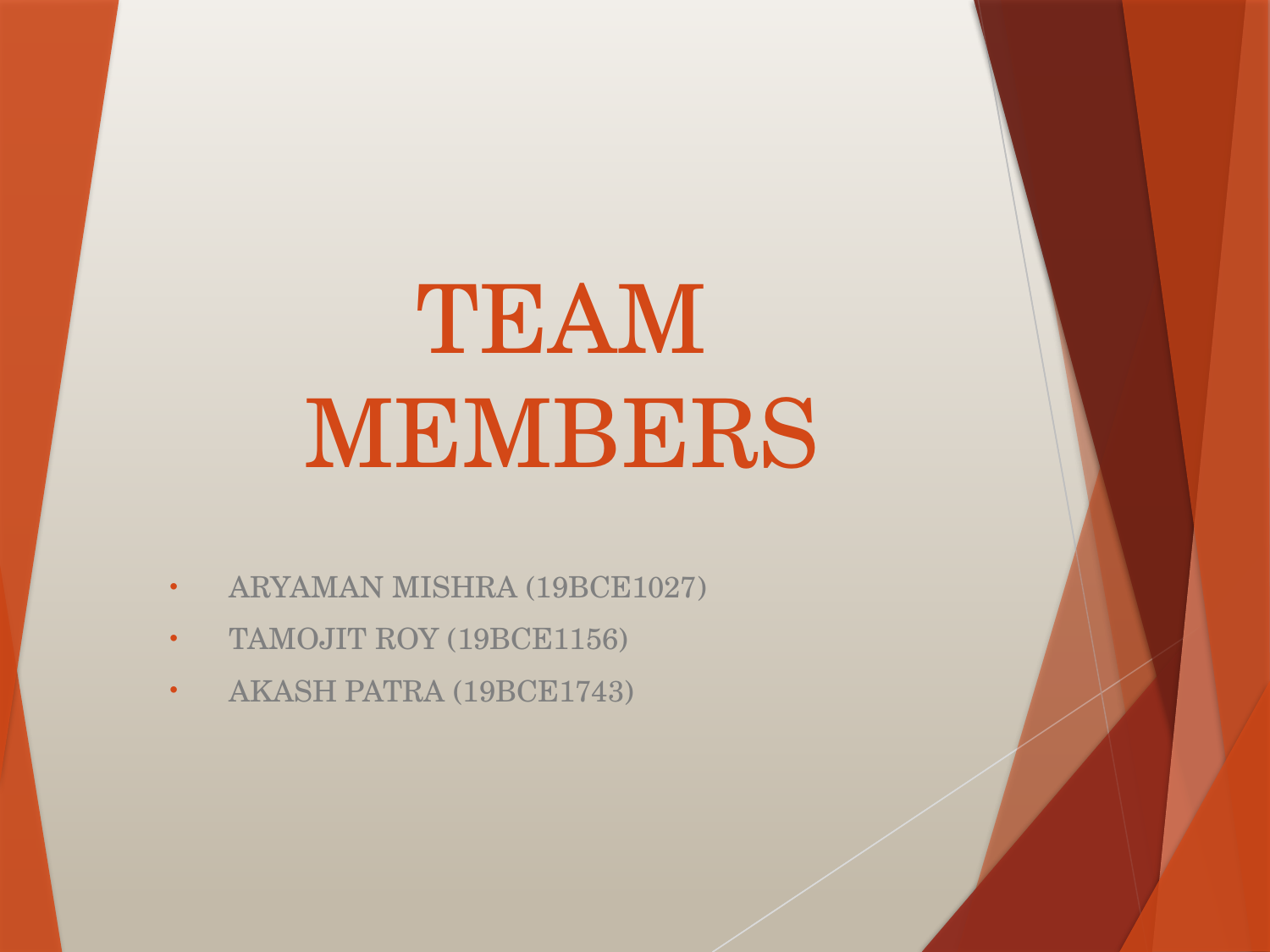

# TEAM MEMBERS
ARYAMAN MISHRA (19BCE1027)
TAMOJIT ROY (19BCE1156)
AKASH PATRA (19BCE1743)